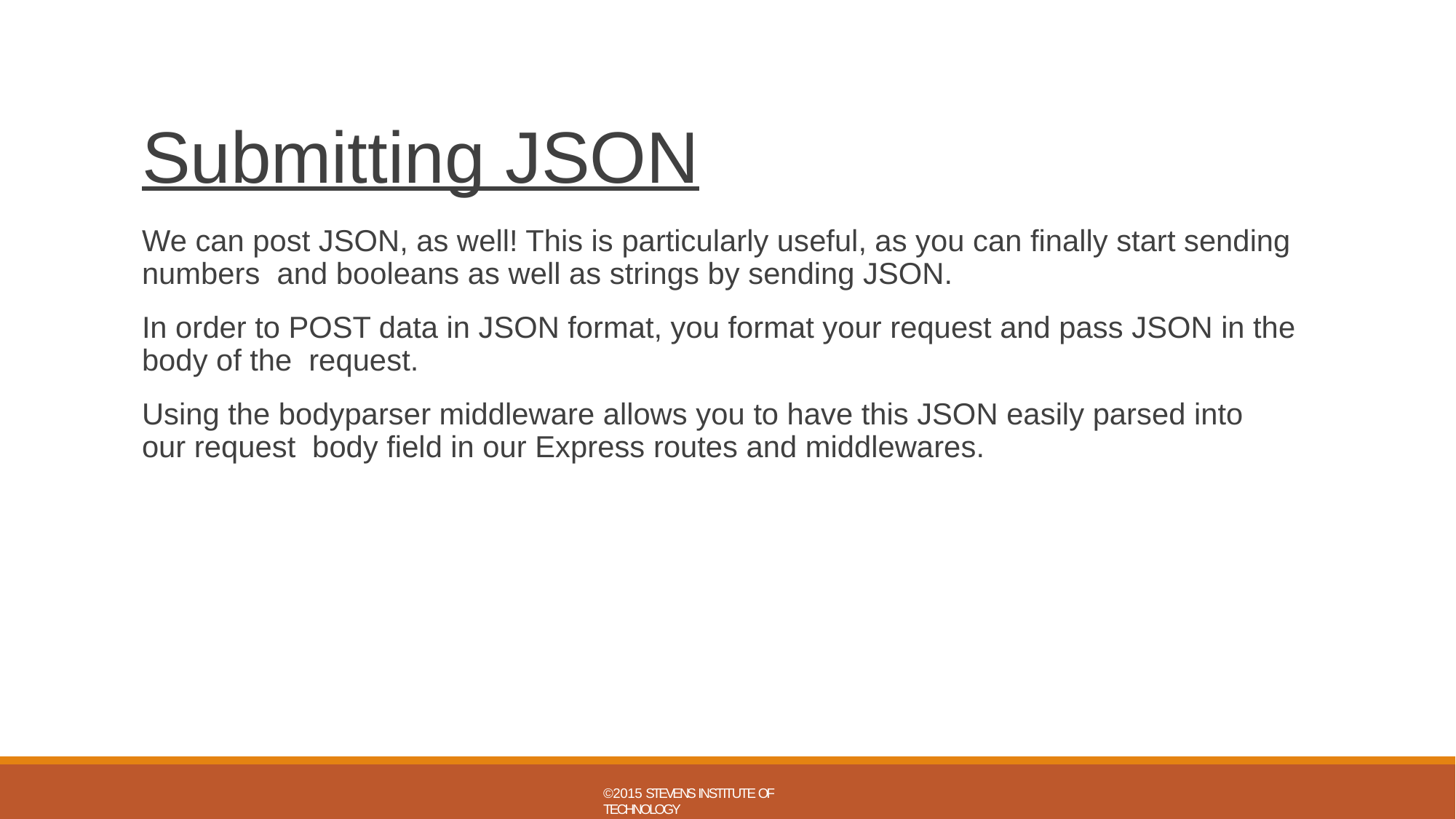

# Submitting JSON
We can post JSON, as well! This is particularly useful, as you can finally start sending numbers  and booleans as well as strings by sending JSON.
In order to POST data in JSON format, you format your request and pass JSON in the body of the  request.
Using the bodyparser middleware allows you to have this JSON easily parsed into our request  body field in our Express routes and middlewares.
©2015 STEVENS INSTITUTE OF TECHNOLOGY